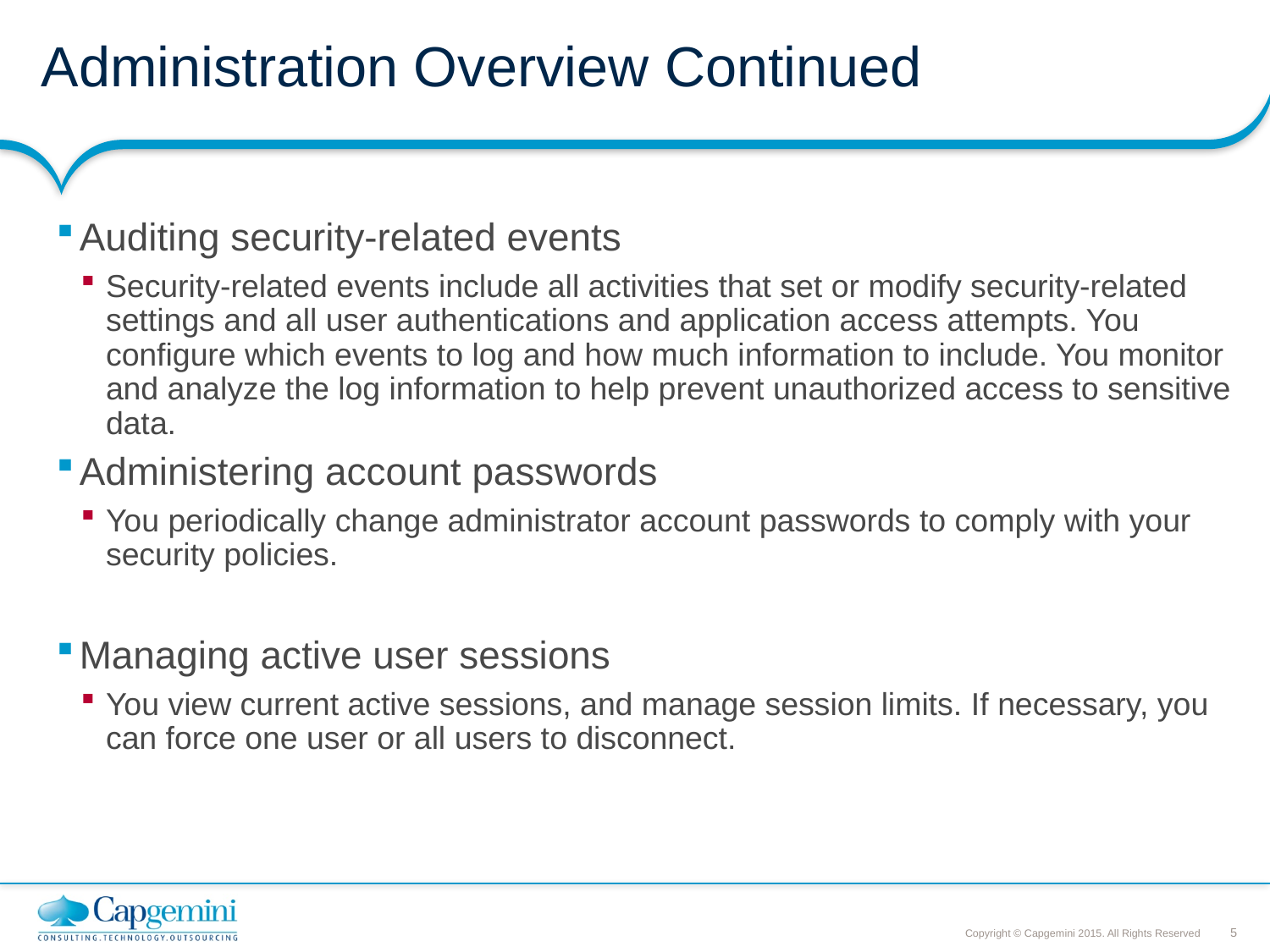

# Administration Overview Continued
Auditing security-related events
Security-related events include all activities that set or modify security-related settings and all user authentications and application access attempts. You configure which events to log and how much information to include. You monitor and analyze the log information to help prevent unauthorized access to sensitive data.
Administering account passwords
You periodically change administrator account passwords to comply with your security policies.

Managing active user sessions
You view current active sessions, and manage session limits. If necessary, you can force one user or all users to disconnect.